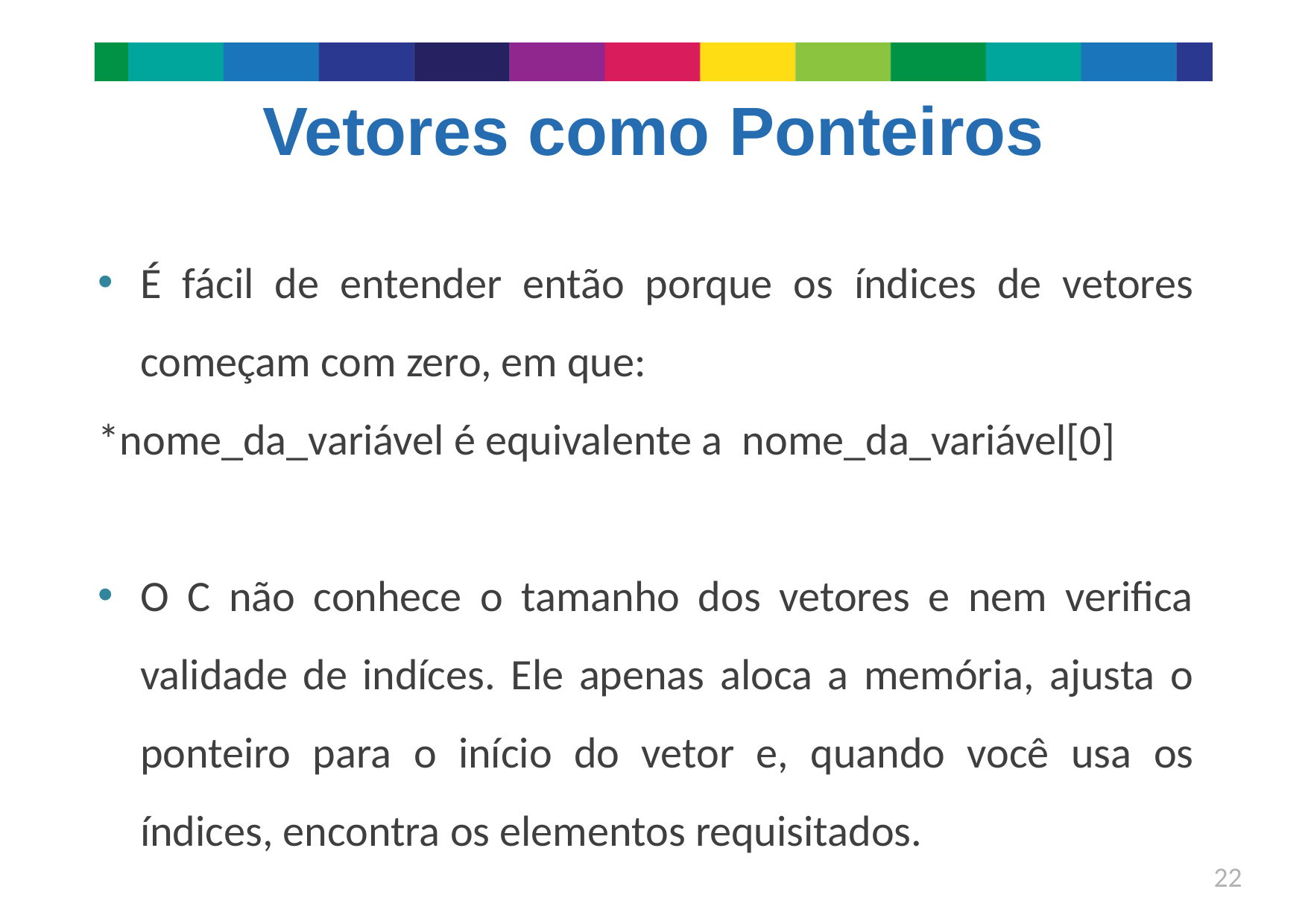

# Vetores como Ponteiros
É fácil de entender então porque os índices de vetores começam com zero, em que:
*nome_da_variável é equivalente a  nome_da_variável[0]

O C não conhece o tamanho dos vetores e nem verifica validade de indíces. Ele apenas aloca a memória, ajusta o ponteiro para o início do vetor e, quando você usa os índices, encontra os elementos requisitados.

22